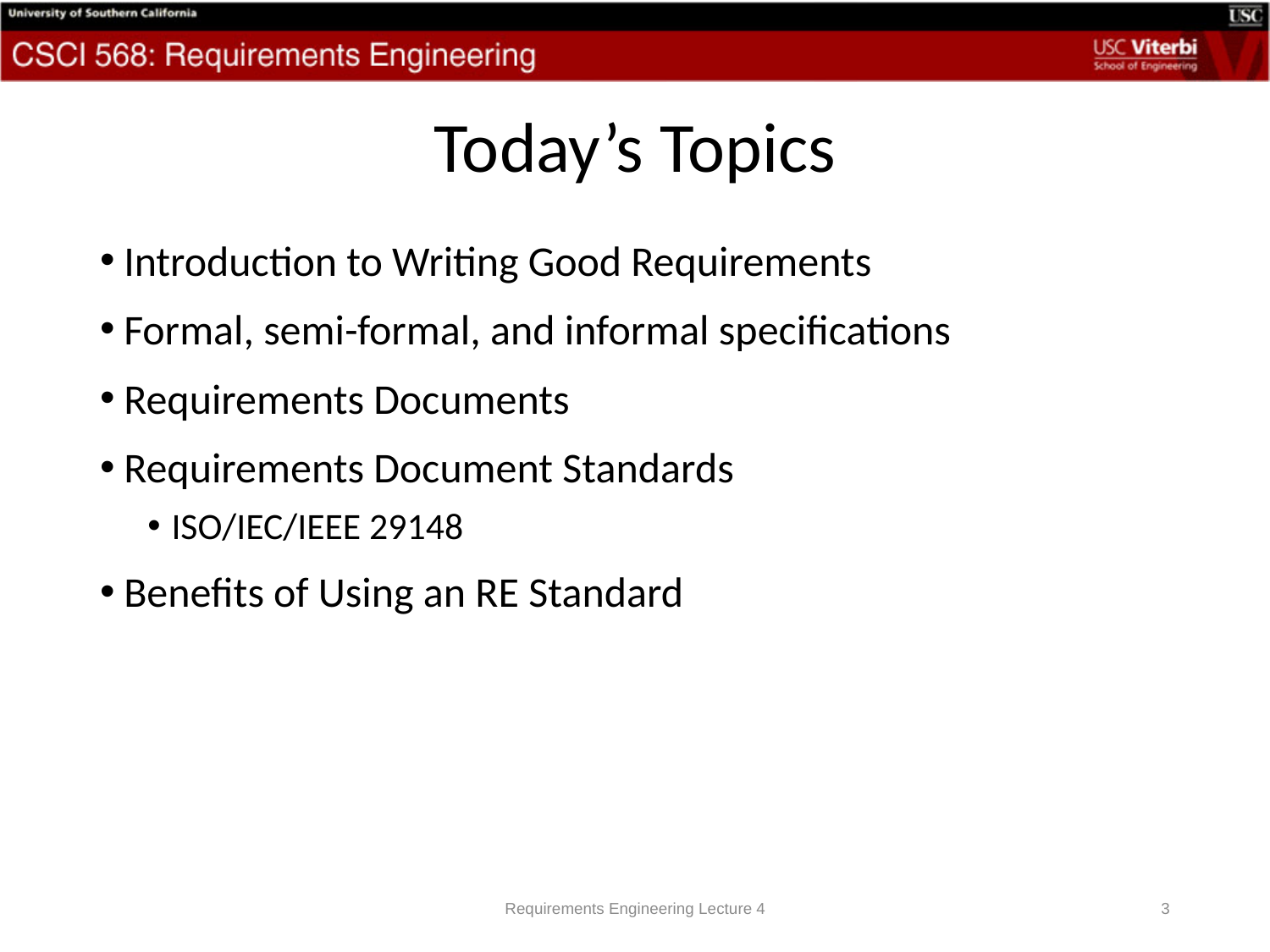

# Today’s Topics
Introduction to Writing Good Requirements
Formal, semi-formal, and informal specifications
Requirements Documents
Requirements Document Standards
ISO/IEC/IEEE 29148
Benefits of Using an RE Standard
Requirements Engineering Lecture 4
3